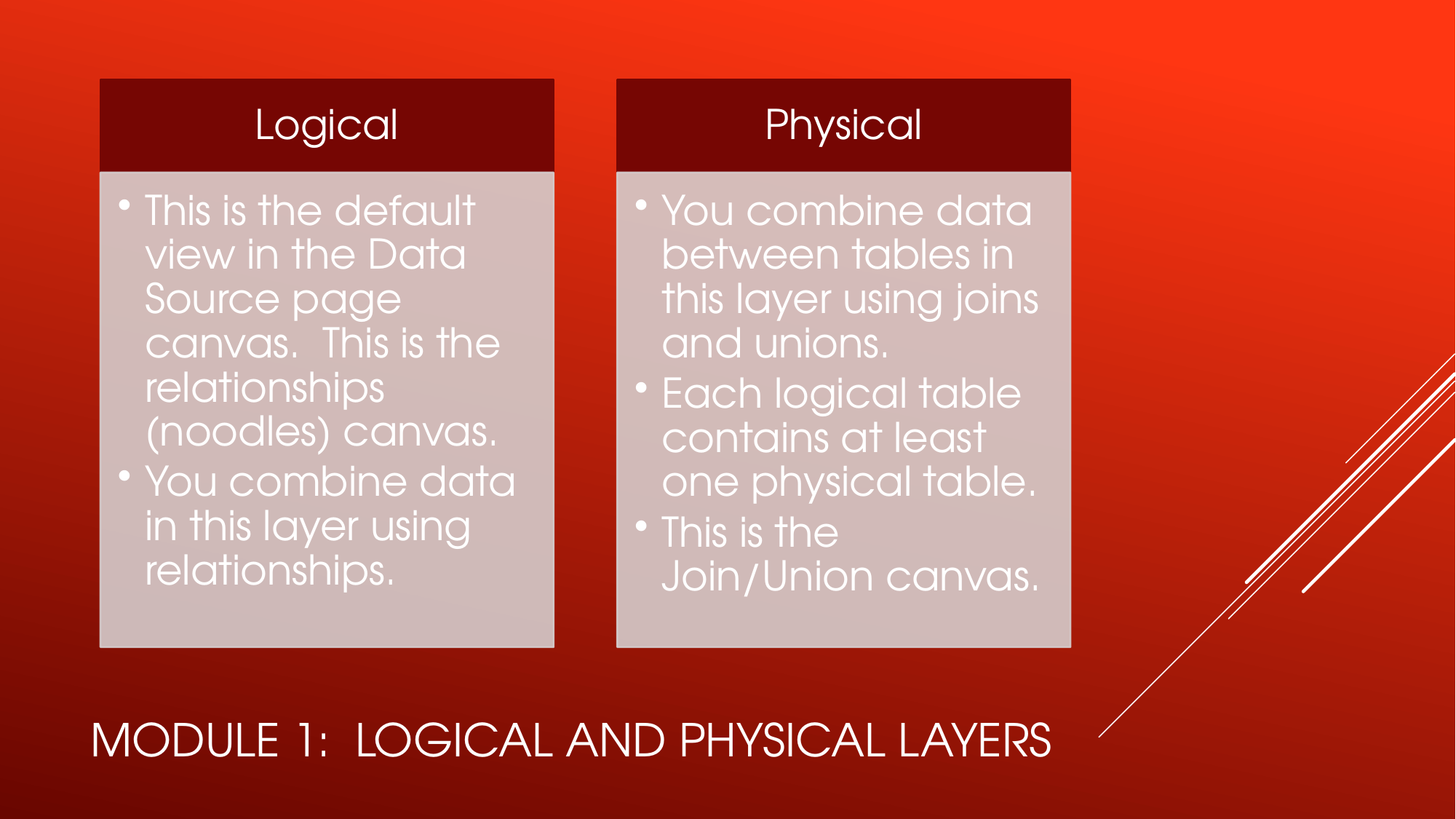

Logical
This is the default view in the Data Source page canvas.  This is the relationships (noodles) canvas.
You combine data in this layer using relationships.
Physical
You combine data between tables in this layer using joins and unions.
Each logical table contains at least one physical table.
This is the Join/Union canvas.
# Module 1:  logical and physical layers